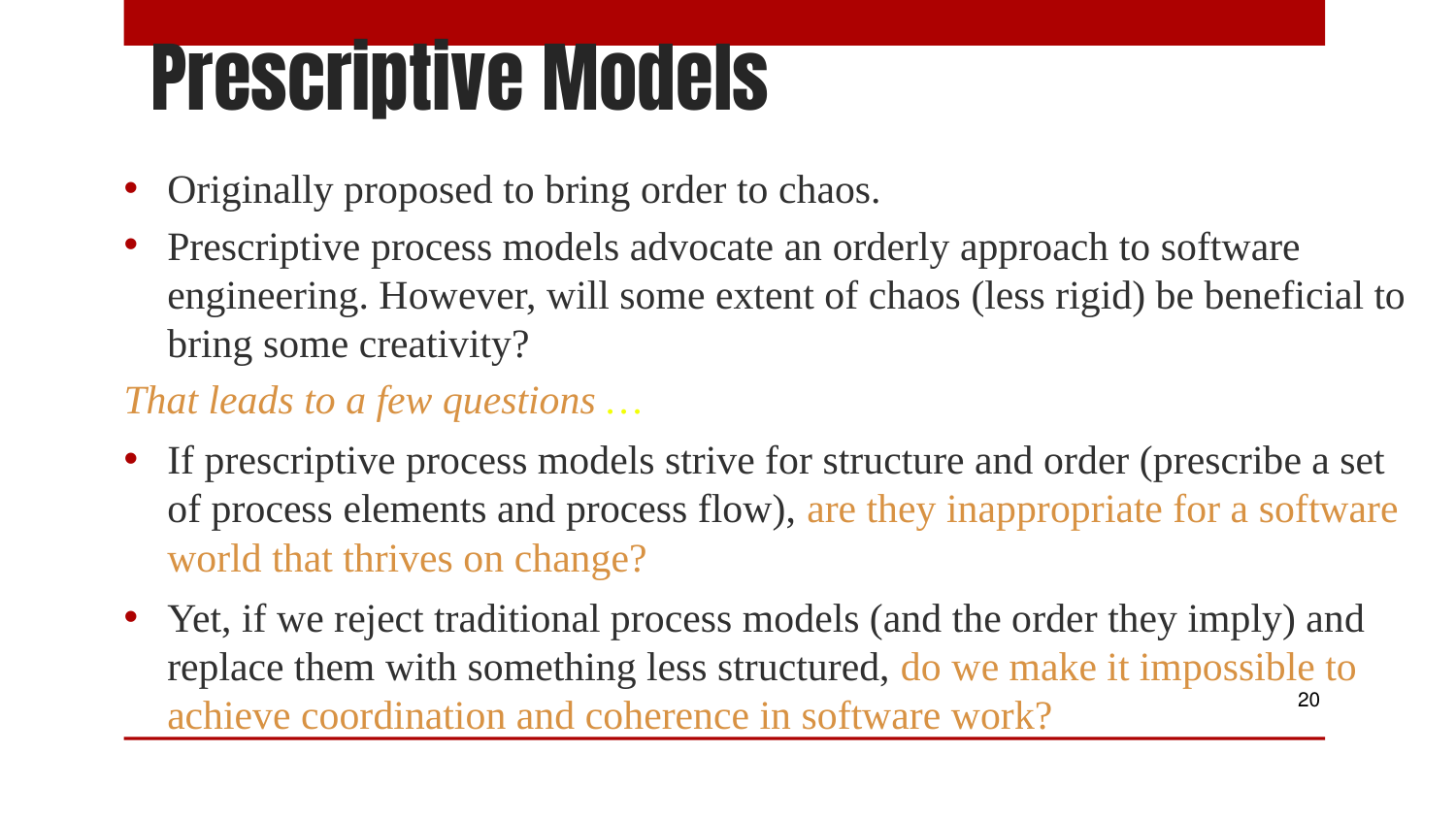

# Prescriptive Models
Originally proposed to bring order to chaos.
Prescriptive process models advocate an orderly approach to software engineering. However, will some extent of chaos (less rigid) be beneficial to bring some creativity?
That leads to a few questions …
If prescriptive process models strive for structure and order (prescribe a set of process elements and process flow), are they inappropriate for a software world that thrives on change?
Yet, if we reject traditional process models (and the order they imply) and replace them with something less structured, do we make it impossible to achieve coordination and coherence in software work?
20